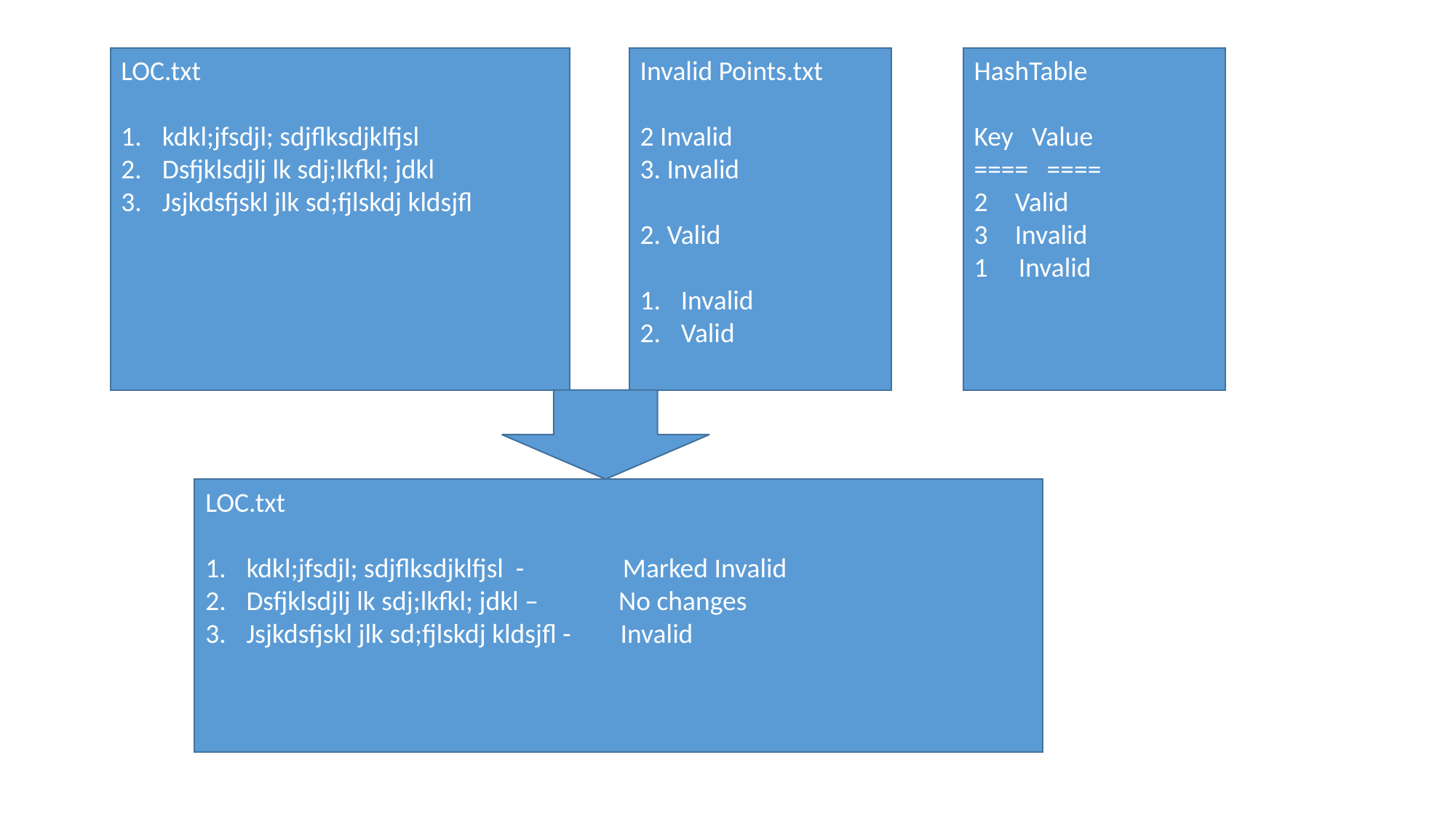

LOC.txt

kdkl;jfsdjl; sdjflksdjklfjsl
Dsfjklsdjlj lk sdj;lkfkl; jdkl
Jsjkdsfjskl jlk sd;fjlskdj kldsjfl

Invalid Points.txt

2 Invalid
3. Invalid

2. Valid

Invalid
Valid

HashTable

Key   Value
====   ====
Valid
Invalid
1     Invalid

LOC.txt

kdkl;jfsdjl; sdjflksdjklfjsl  -                Marked Invalid
Dsfjklsdjlj lk sdj;lkfkl; jdkl –             No changes
Jsjkdsfjskl jlk sd;fjlskdj kldsjfl -        Invalid